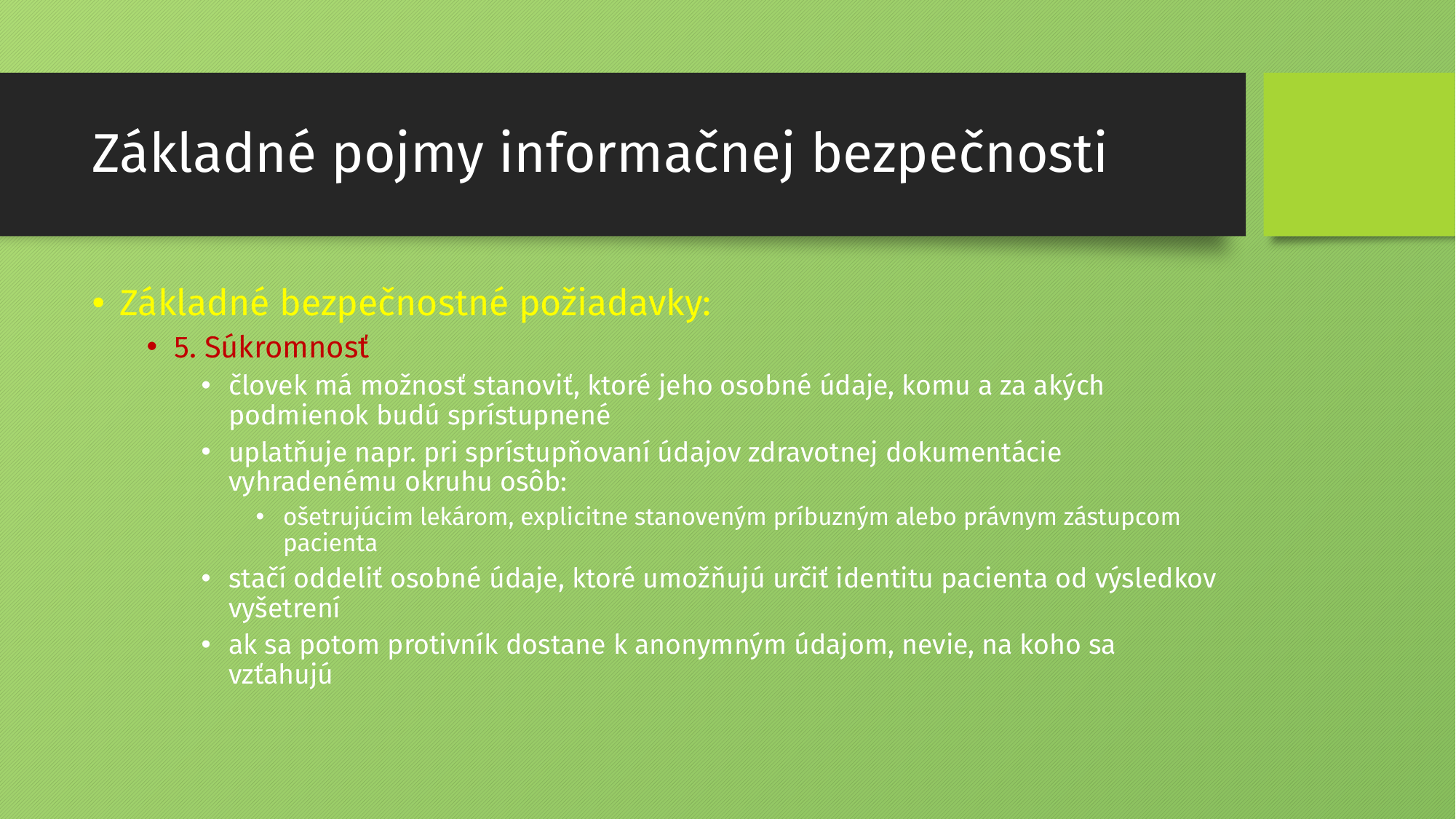

# Základné pojmy informačnej bezpečnosti
Základné bezpečnostné požiadavky:
5. Súkromnosť
človek má možnosť stanoviť, ktoré jeho osobné údaje, komu a za akých podmienok budú sprístupnené
uplatňuje napr. pri sprístupňovaní údajov zdravotnej dokumentácie vyhradenému okruhu osôb:
ošetrujúcim lekárom, explicitne stanoveným príbuzným alebo právnym zástupcom pacienta
stačí oddeliť osobné údaje, ktoré umožňujú určiť identitu pacienta od výsledkov vyšetrení
ak sa potom protivník dostane k anonymným údajom, nevie, na koho sa vzťahujú